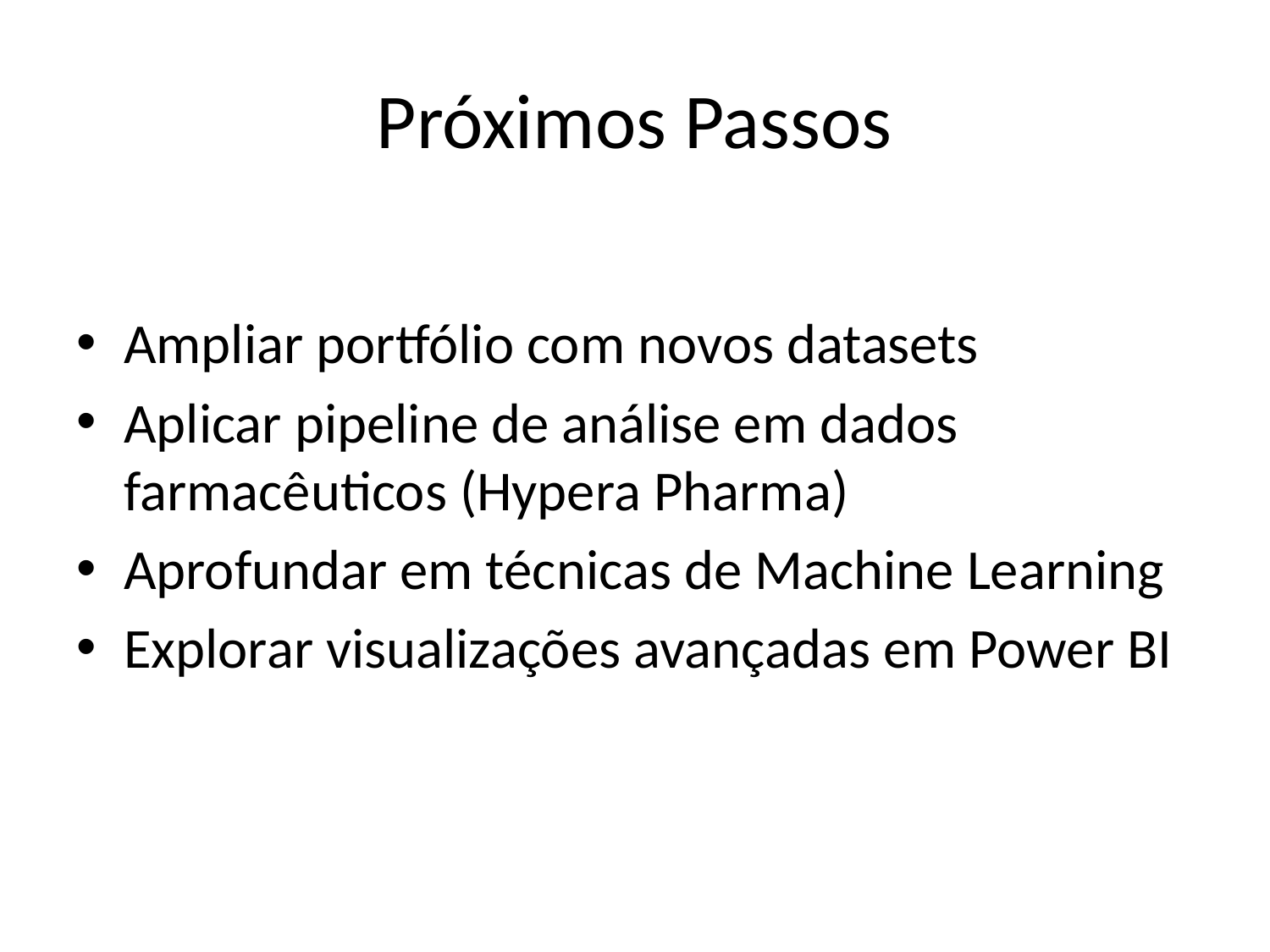

# Próximos Passos

Ampliar portfólio com novos datasets
Aplicar pipeline de análise em dados farmacêuticos (Hypera Pharma)
Aprofundar em técnicas de Machine Learning
Explorar visualizações avançadas em Power BI